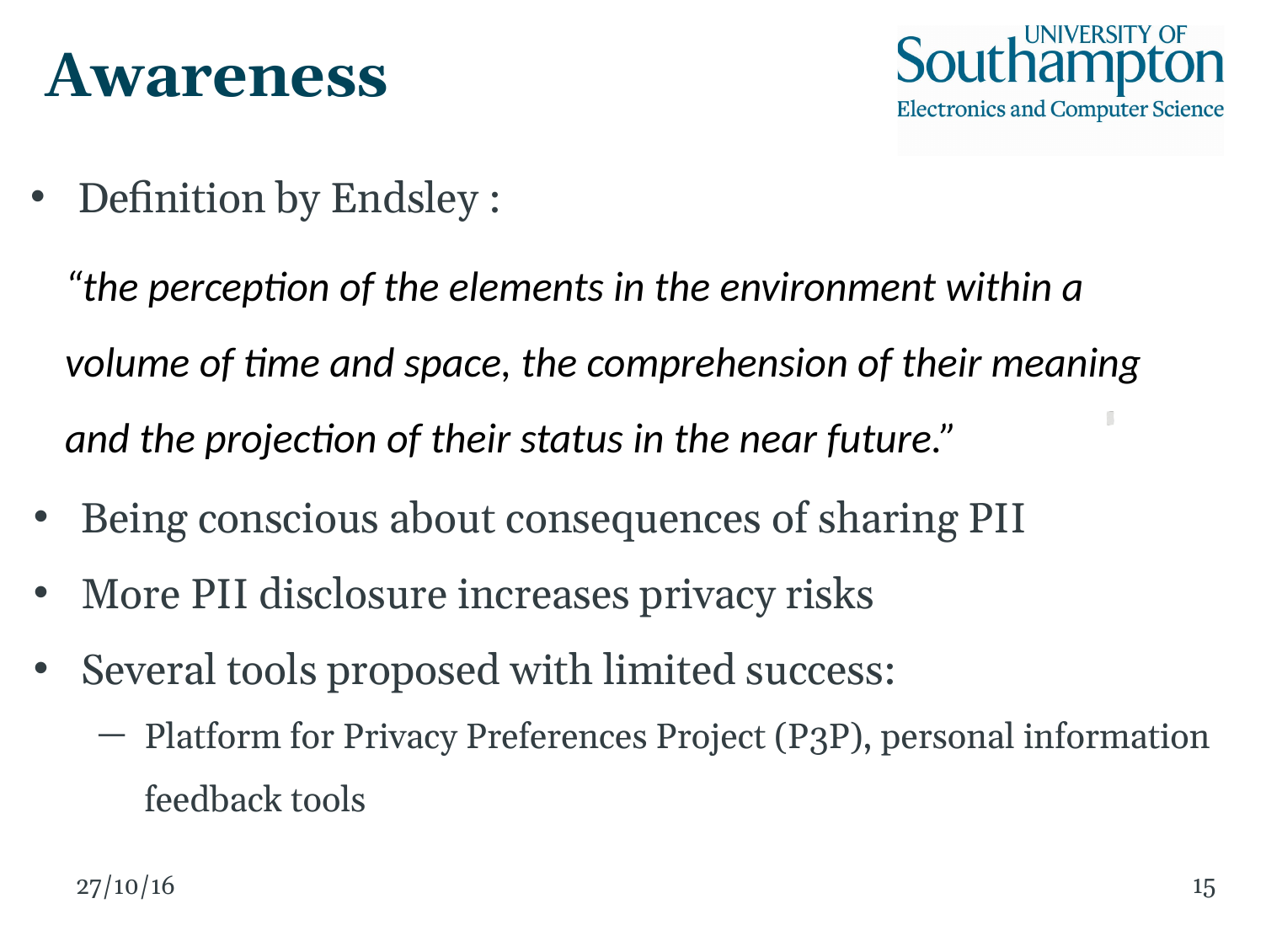

Awareness
Definition by Endsley :
“the perception of the elements in the environment within a volume of time and space, the comprehension of their meaning and the projection of their status in the near future.”

Being conscious about consequences of sharing PII
More PII disclosure increases privacy risks
Several tools proposed with limited success:
Platform for Privacy Preferences Project (P3P), personal information feedback tools
15
27/10/16